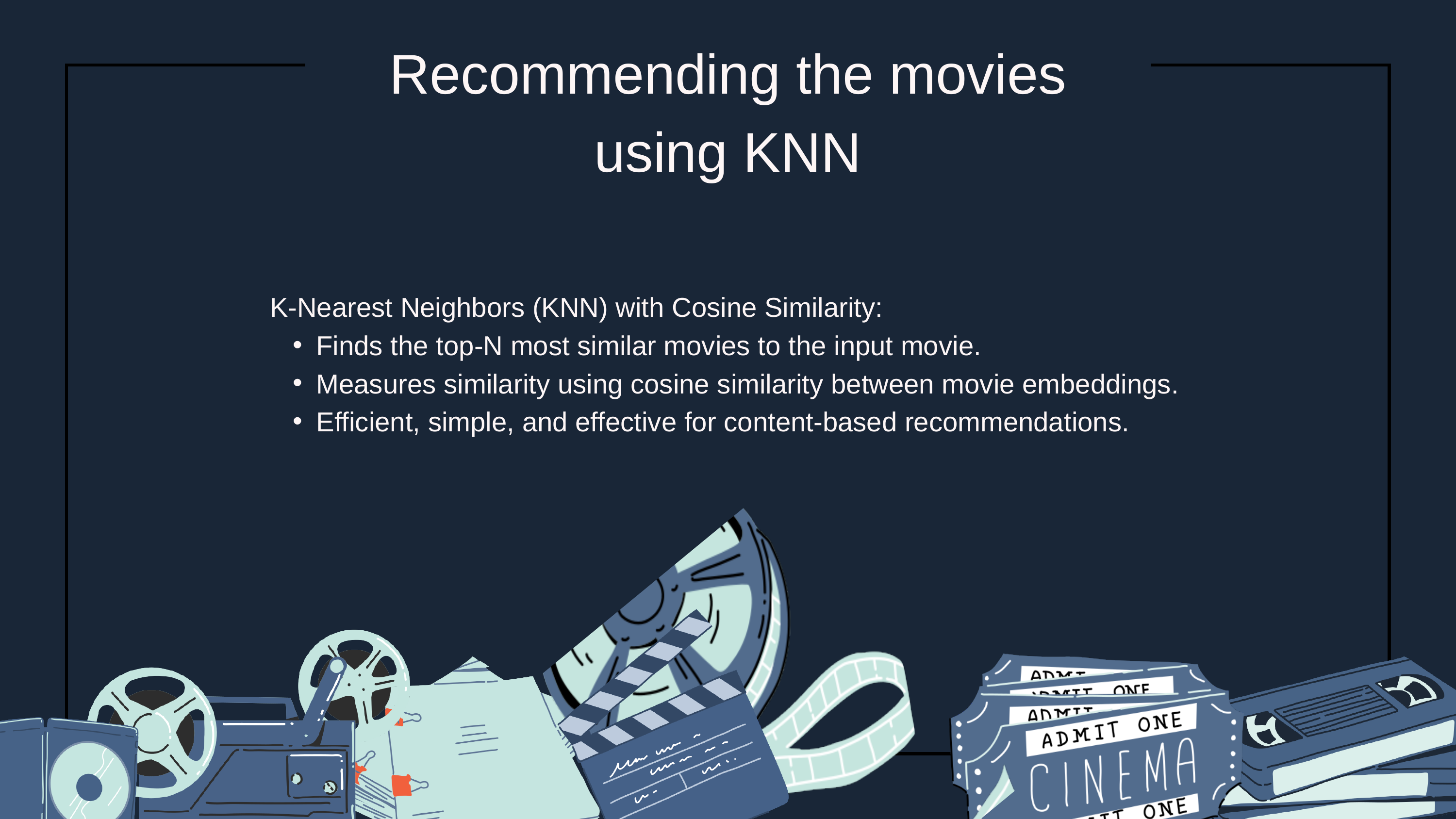

Recommending the movies using KNN

K-Nearest Neighbors (KNN) with Cosine Similarity:
Finds the top-N most similar movies to the input movie.
Measures similarity using cosine similarity between movie embeddings.
Efficient, simple, and effective for content-based recommendations.